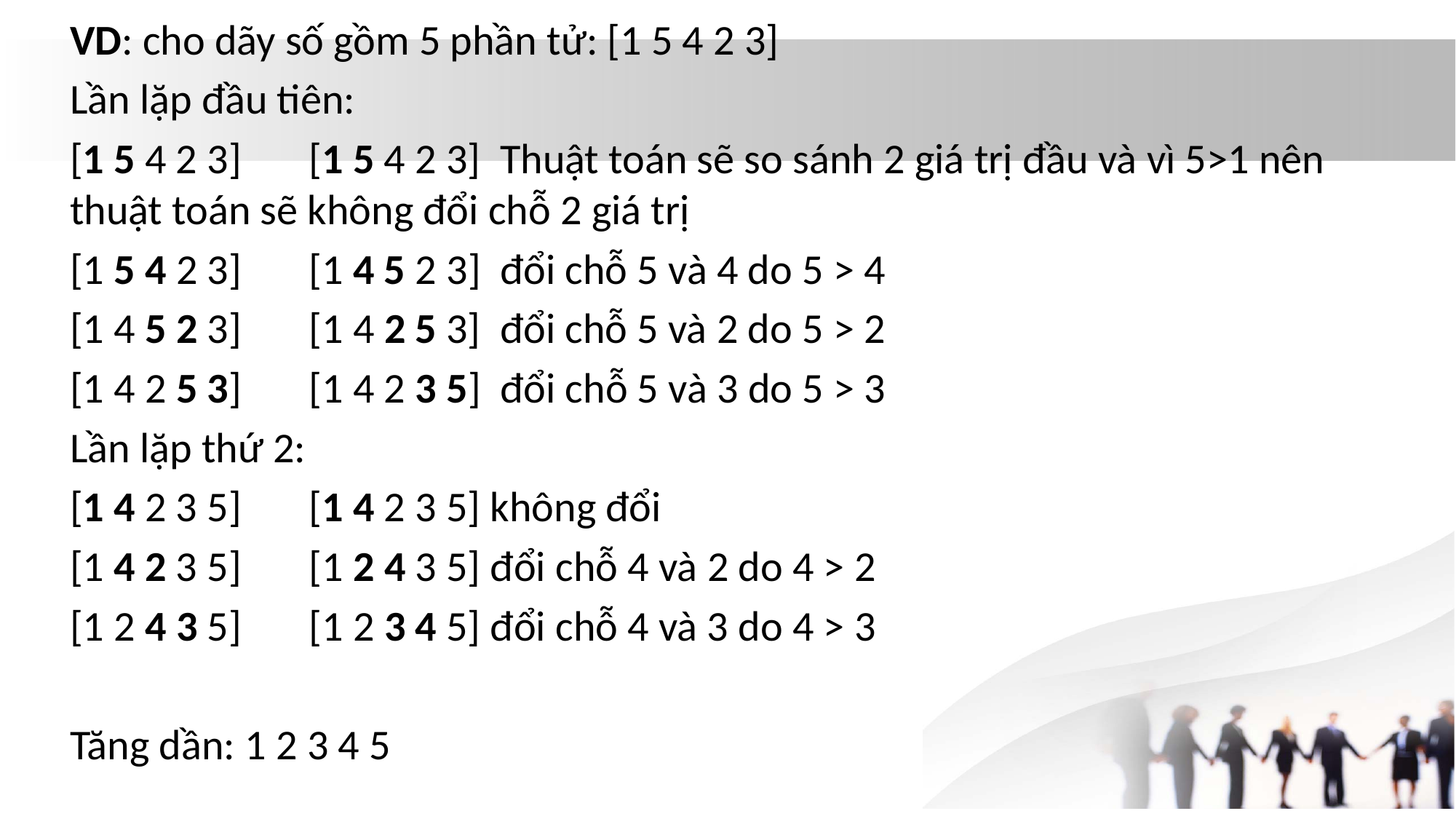

VD: cho dãy số gồm 5 phần tử: [1 5 4 2 3]
Lần lặp đầu tiên:
[1 5 4 2 3]       [1 5 4 2 3]  Thuật toán sẽ so sánh 2 giá trị đầu và vì 5>1 nên thuật toán sẽ không đổi chỗ 2 giá trị
[1 5 4 2 3]       [1 4 5 2 3]  đổi chỗ 5 và 4 do 5 > 4
[1 4 5 2 3]       [1 4 2 5 3]  đổi chỗ 5 và 2 do 5 > 2
[1 4 2 5 3]       [1 4 2 3 5]  đổi chỗ 5 và 3 do 5 > 3
Lần lặp thứ 2:
[1 4 2 3 5]       [1 4 2 3 5] không đổi
[1 4 2 3 5]       [1 2 4 3 5] đổi chỗ 4 và 2 do 4 > 2
[1 2 4 3 5]       [1 2 3 4 5] đổi chỗ 4 và 3 do 4 > 3

Tăng dần: 1 2 3 4 5